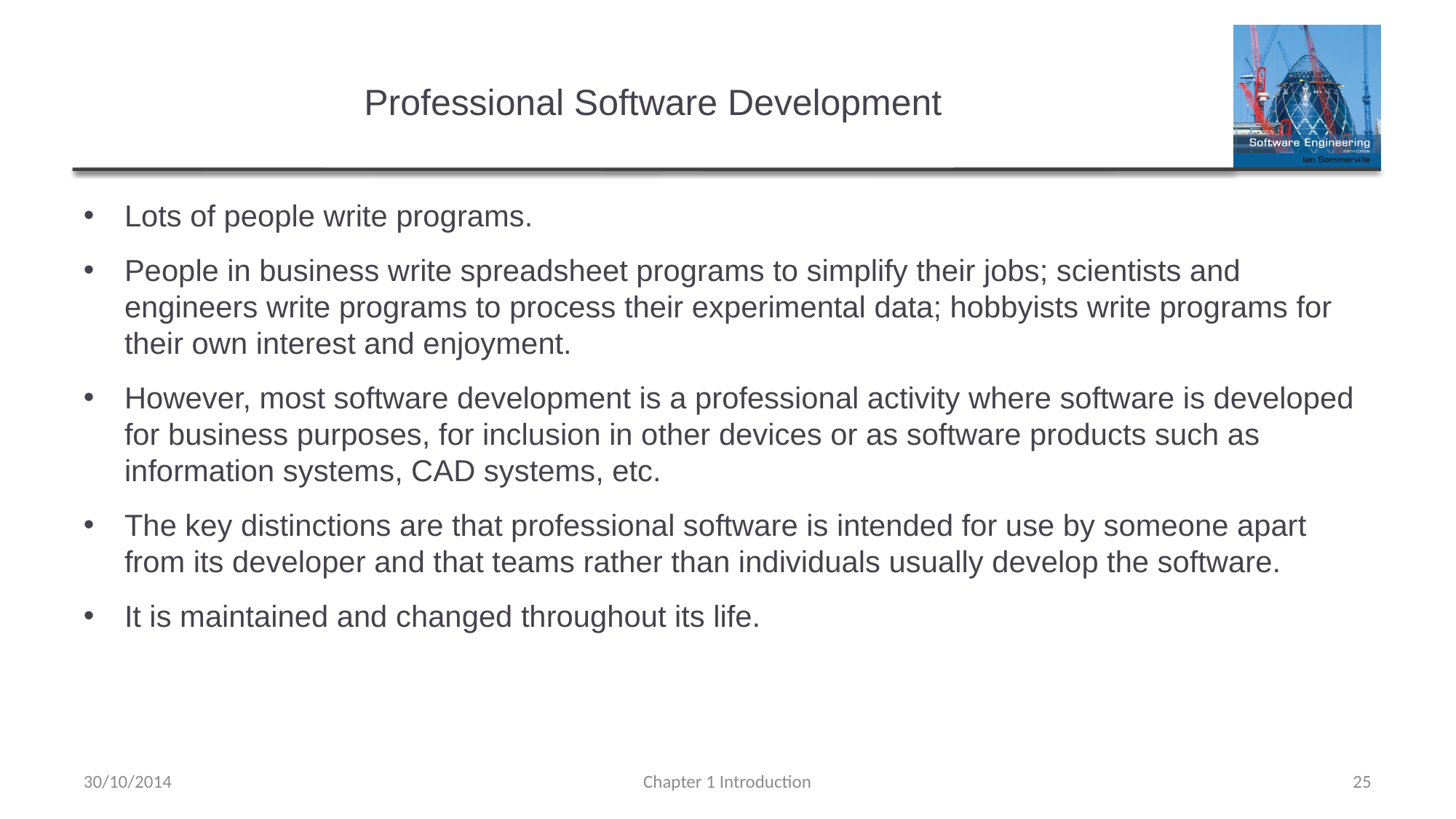

# Professional Software Development
Lots of people write programs.
People in business write spreadsheet programs to simplify their jobs; scientists and engineers write programs to process their experimental data; hobbyists write programs for their own interest and enjoyment.
However, most software development is a professional activity where software is developed for business purposes, for inclusion in other devices or as software products such as information systems, CAD systems, etc.
The key distinctions are that professional software is intended for use by someone apart from its developer and that teams rather than individuals usually develop the software.
It is maintained and changed throughout its life.
30/10/2014
Chapter 1 Introduction
25